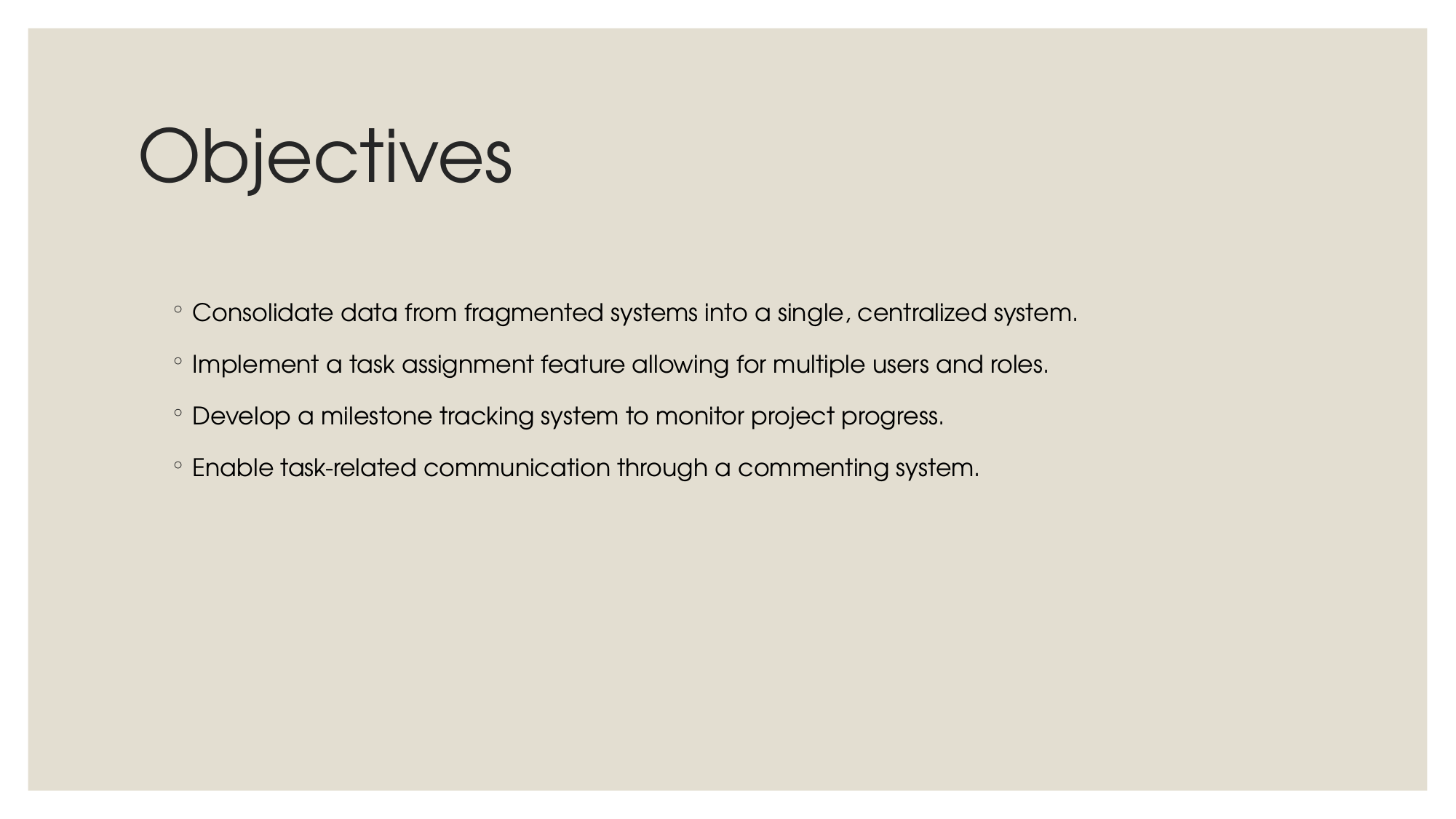

# Objectives

Consolidate data from fragmented systems into a single, centralized system.
Implement a task assignment feature allowing for multiple users and roles.
Develop a milestone tracking system to monitor project progress.
Enable task-related communication through a commenting system.